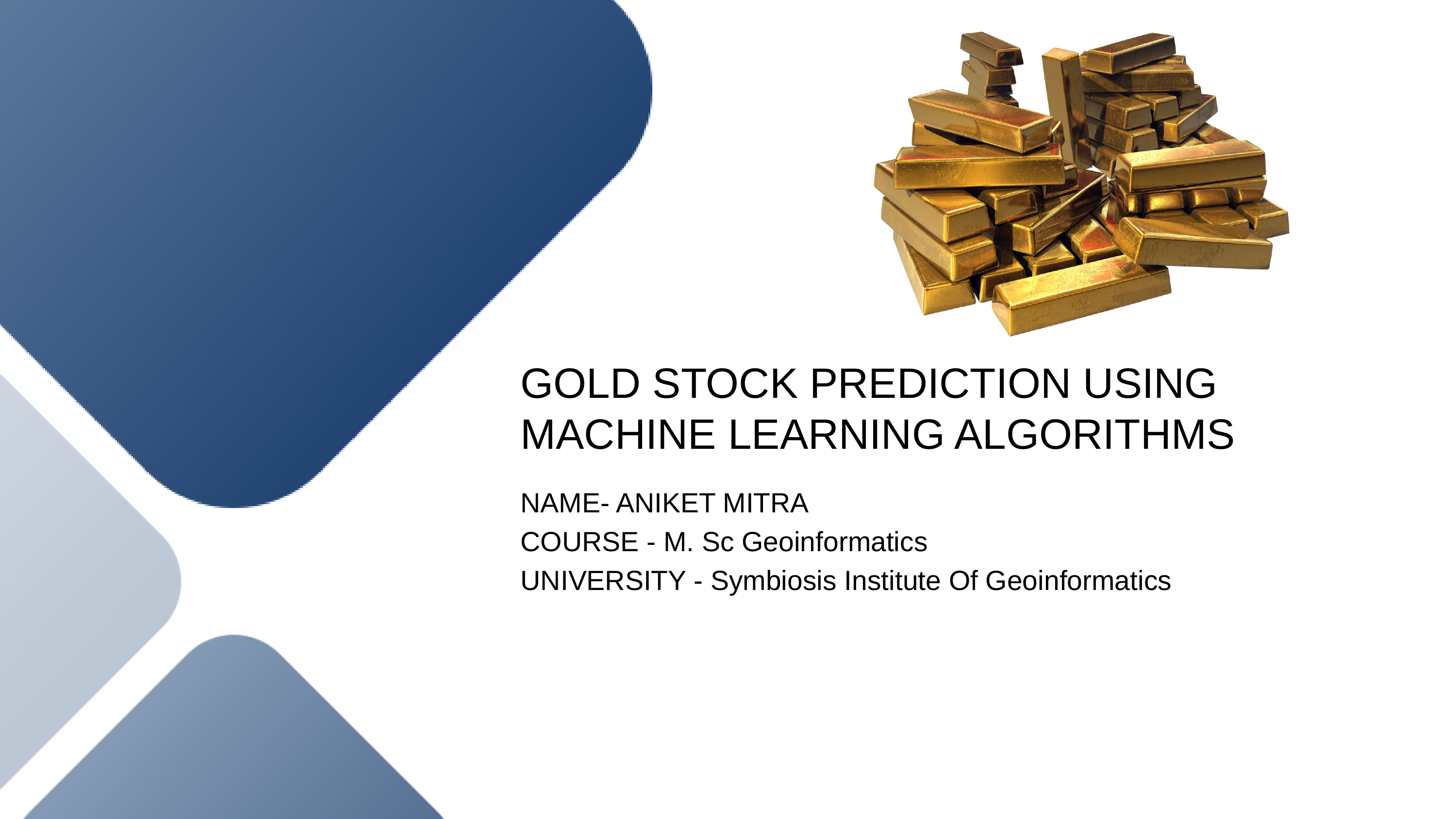

GOLD STOCK PREDICTION USING MACHINE LEARNING ALGORITHMS
NAME- ANIKET MITRA
COURSE - M. Sc Geoinformatics
UNIVERSITY - Symbiosis Institute Of Geoinformatics